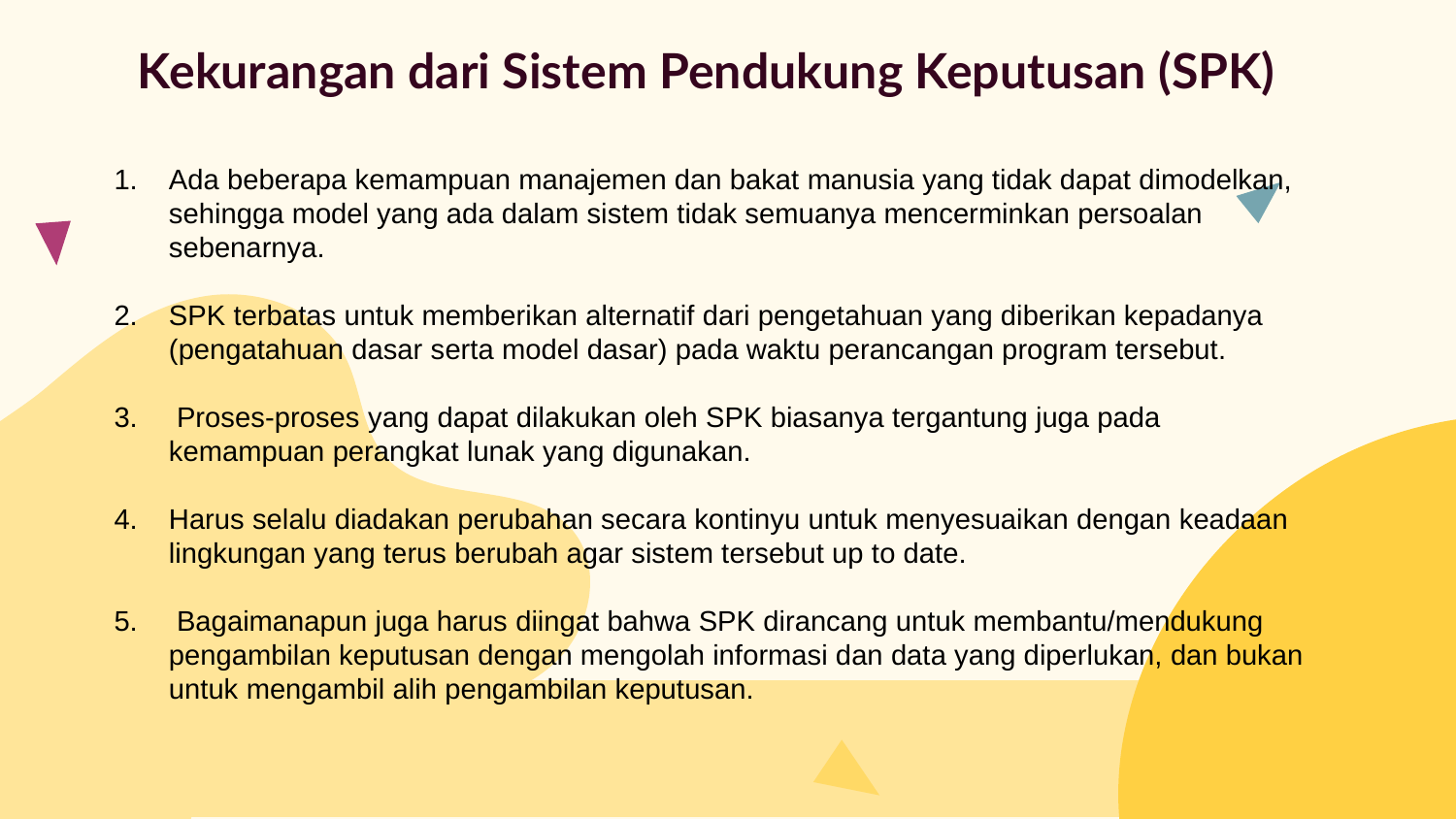

Kekurangan dari Sistem Pendukung Keputusan (SPK)
Ada beberapa kemampuan manajemen dan bakat manusia yang tidak dapat dimodelkan, sehingga model yang ada dalam sistem tidak semuanya mencerminkan persoalan sebenarnya.

SPK terbatas untuk memberikan alternatif dari pengetahuan yang diberikan kepadanya (pengatahuan dasar serta model dasar) pada waktu perancangan program tersebut.

 Proses-proses yang dapat dilakukan oleh SPK biasanya tergantung juga pada kemampuan perangkat lunak yang digunakan.

Harus selalu diadakan perubahan secara kontinyu untuk menyesuaikan dengan keadaan lingkungan yang terus berubah agar sistem tersebut up to date.

 Bagaimanapun juga harus diingat bahwa SPK dirancang untuk membantu/mendukung pengambilan keputusan dengan mengolah informasi dan data yang diperlukan, dan bukan untuk mengambil alih pengambilan keputusan.